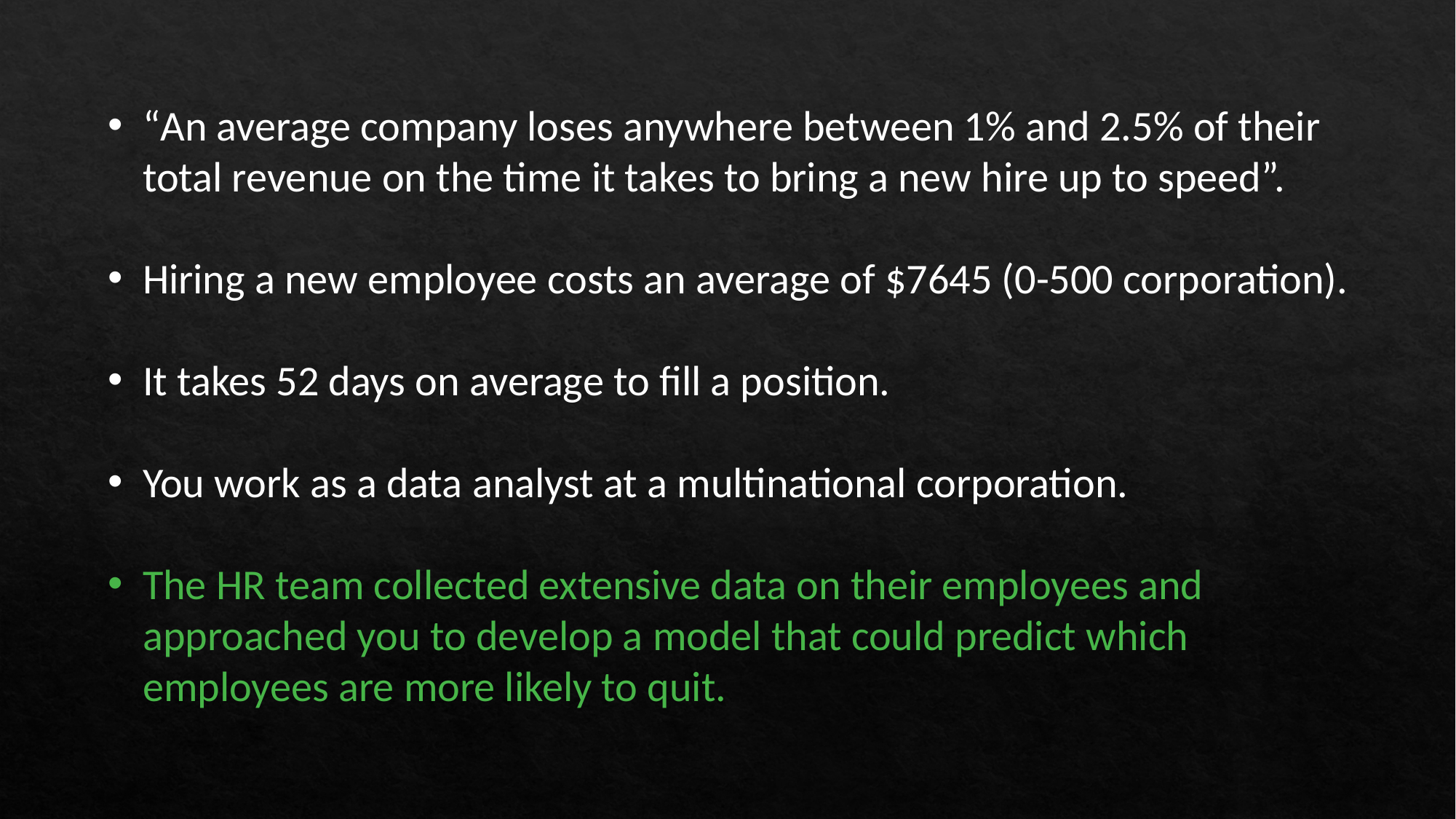

“An average company loses anywhere between 1% and 2.5% of their total revenue on the time it takes to bring a new hire up to speed”.

Hiring a new employee costs an average of $7645 (0-500 corporation).

It takes 52 days on average to fill a position.

You work as a data analyst at a multinational corporation.

The HR team collected extensive data on their employees and approached you to develop a model that could predict which employees are more likely to quit.